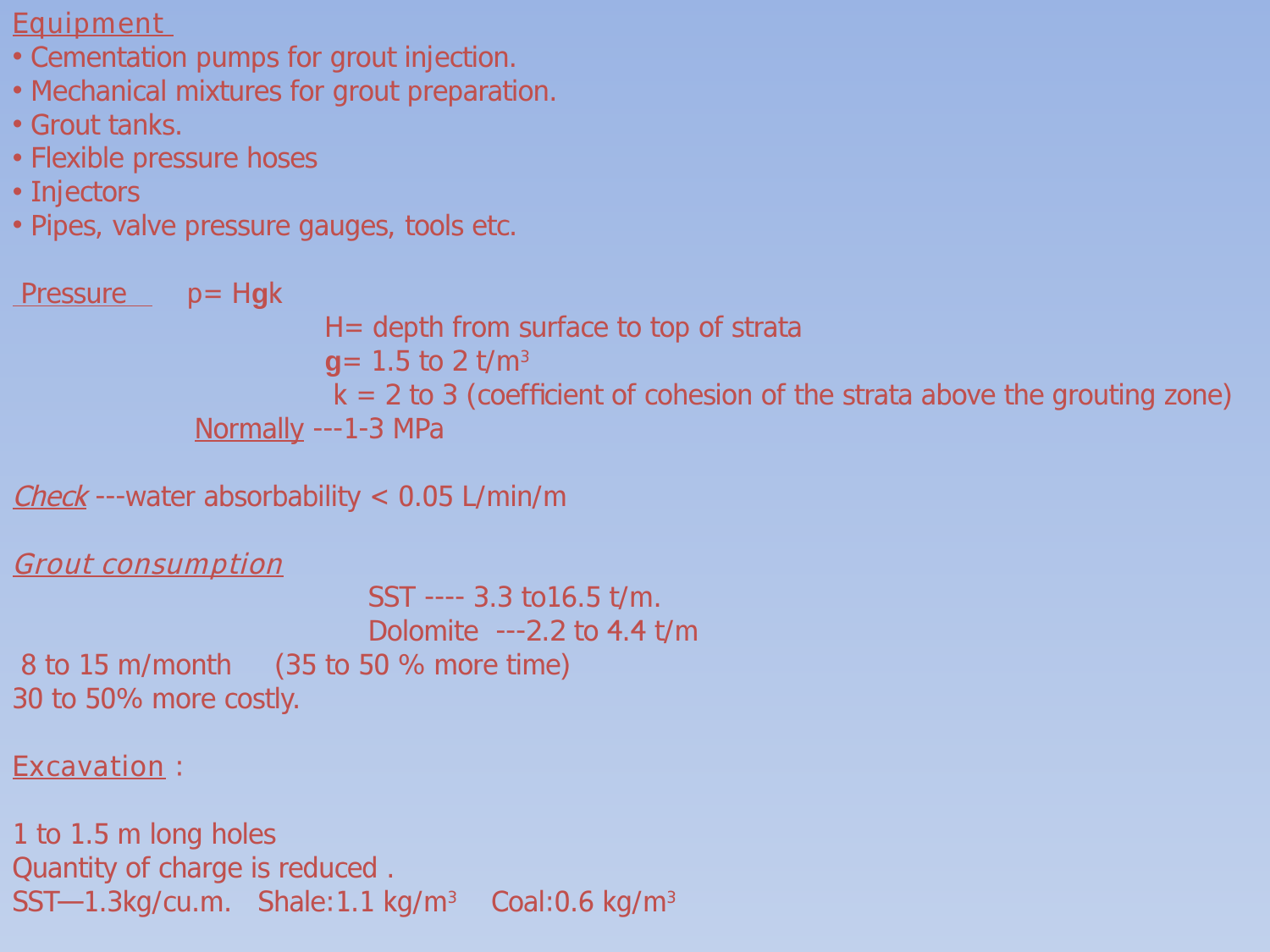

Equipment
 Cementation pumps for grout injection.
 Mechanical mixtures for grout preparation.
 Grout tanks.
 Flexible pressure hoses
 Injectors
 Pipes, valve pressure gauges, tools etc.

 Pressure       p= Hgk
                                    H= depth from surface to top of strata
                                    g= 1.5 to 2 t/m3
                                     k = 2 to 3 (coefficient of cohesion of the strata above the grouting zone)
                     Normally ---1-3 MPa

Check ---water absorbability < 0.05 L/min/m

Grout consumption
                                         SST ---- 3.3 to16.5 t/m.
                                         Dolomite  ---2.2 to 4.4 t/m
 8 to 15 m/month     (35 to 50 % more time)
30 to 50% more costly.

Excavation :

1 to 1.5 m long holes
Quantity of charge is reduced .
SST—1.3kg/cu.m.   Shale:1.1 kg/m3    Coal:0.6 kg/m3